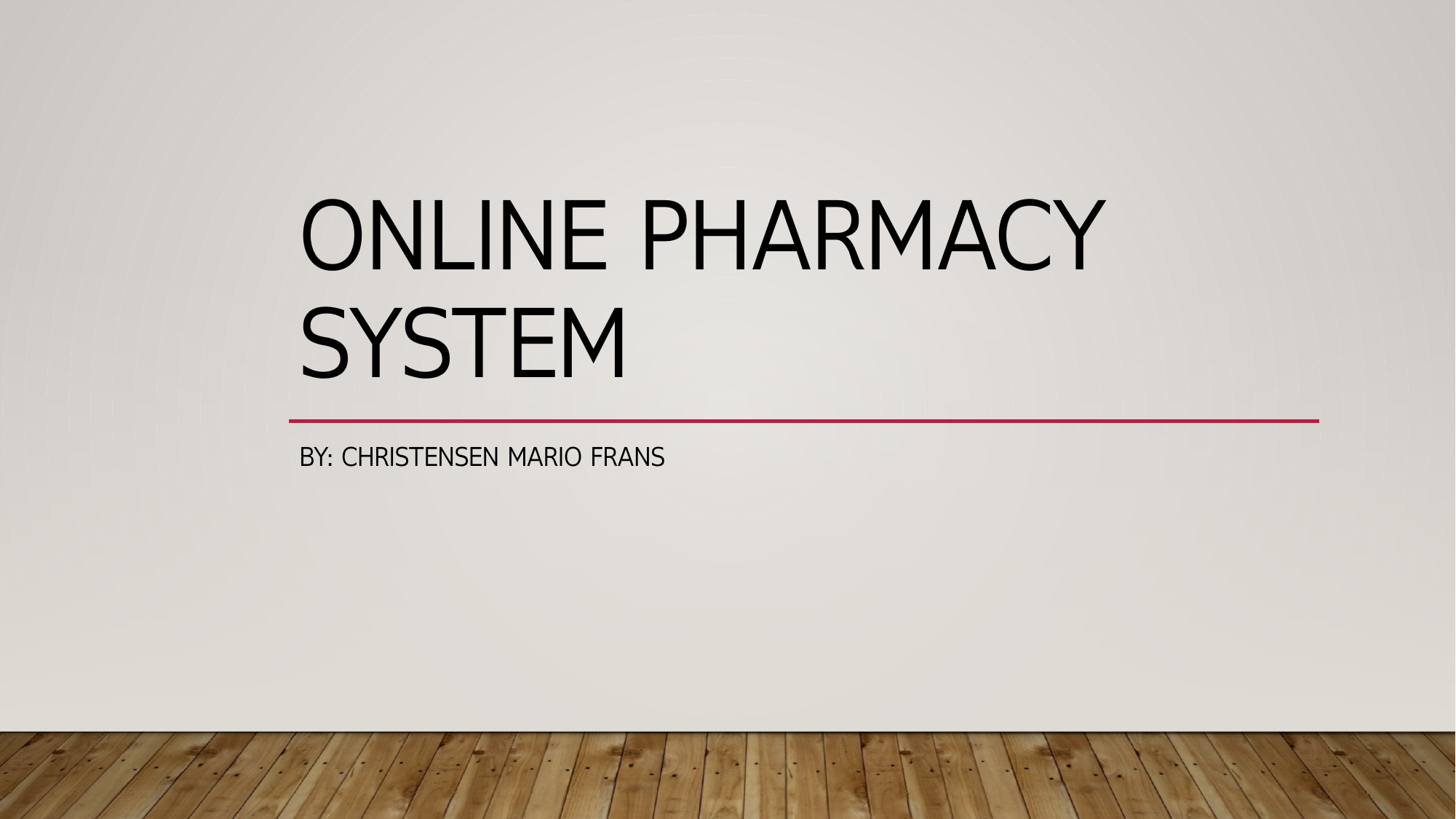

# Online pharmacy system
By: Christensen Mario frans